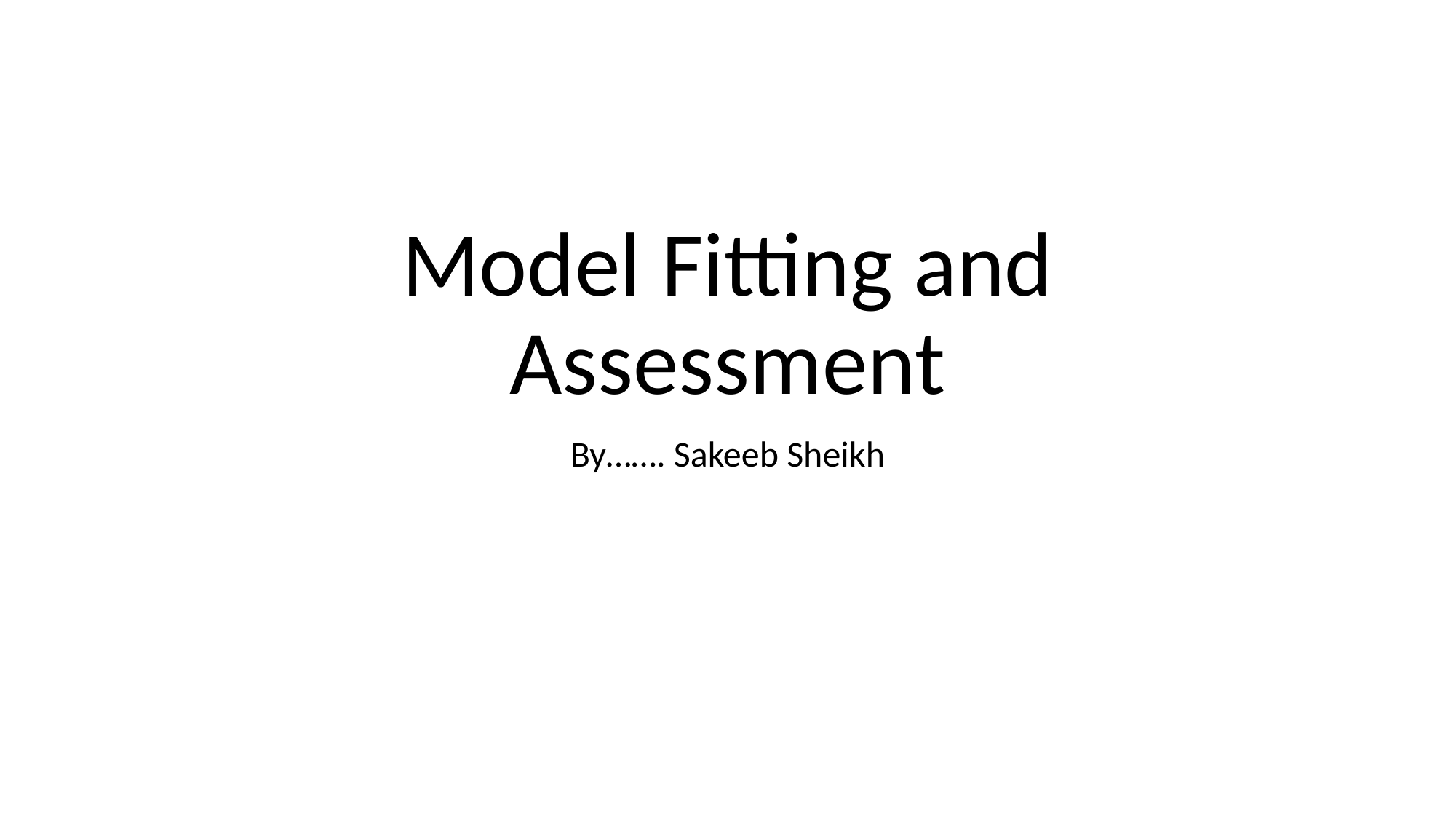

# Model Fitting and Assessment
By……. Sakeeb Sheikh